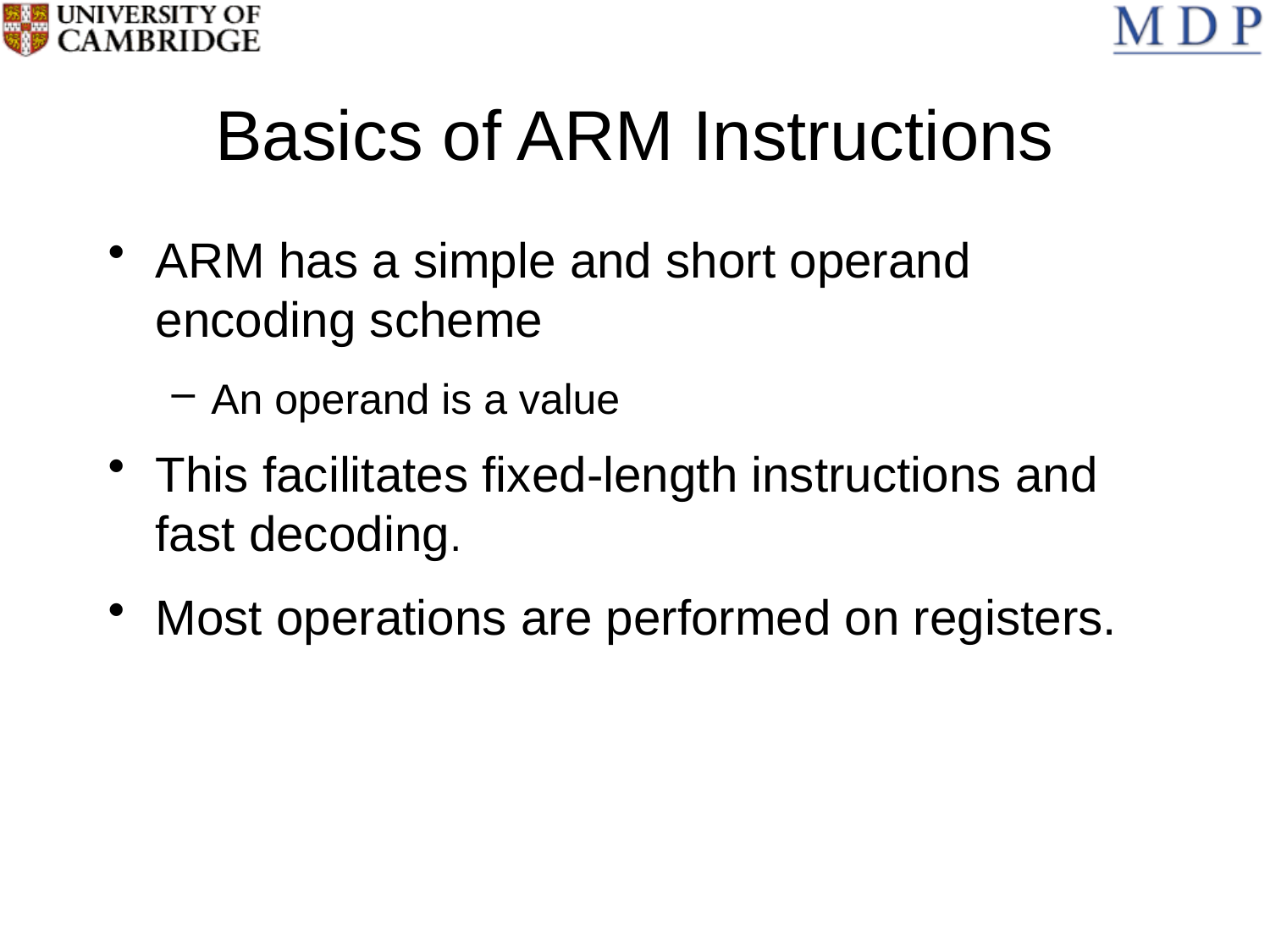

# Basics of ARM Instructions
ARM has a simple and short operand encoding scheme
An operand is a value
This facilitates fixed-length instructions and fast decoding.
Most operations are performed on registers.